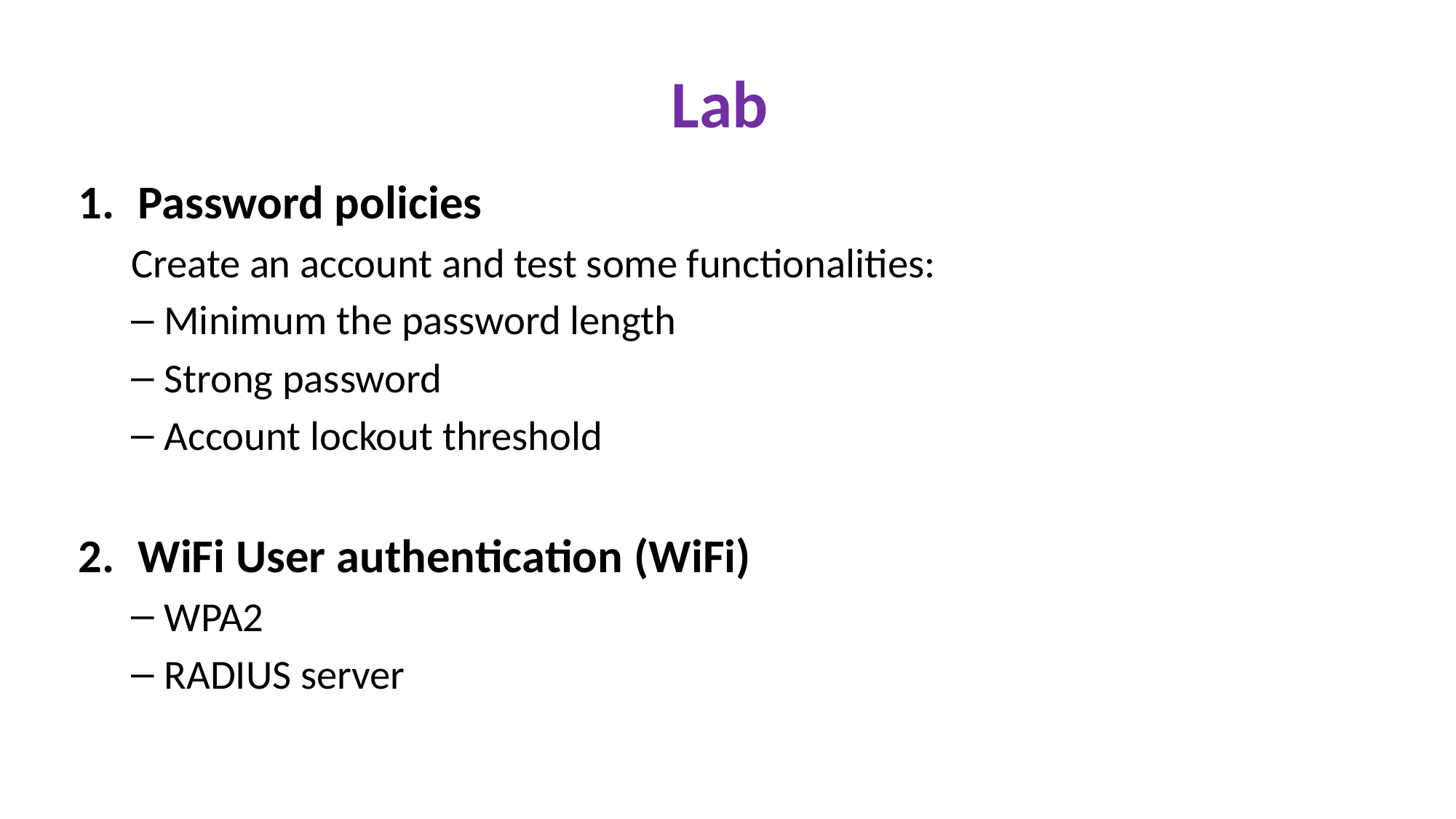

# Lab
Password policies
Create an account and test some functionalities:
Minimum the password length
Strong password
Account lockout threshold

WiFi User authentication (WiFi)
WPA2
RADIUS server